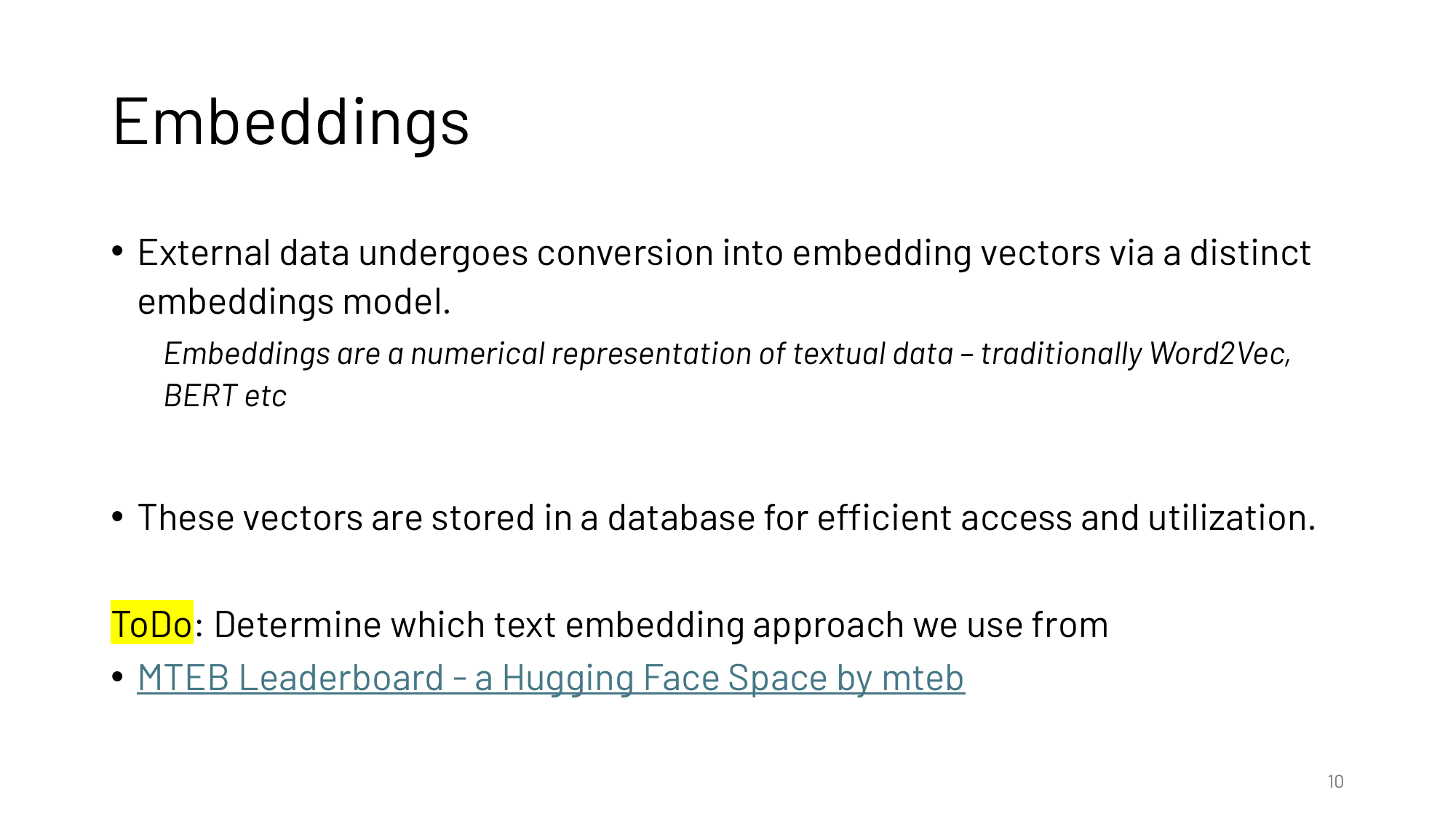

# Embeddings
External data undergoes conversion into embedding vectors via a distinct embeddings model.
Embeddings are a numerical representation of textual data – traditionally Word2Vec, BERT etc

These vectors are stored in a database for efficient access and utilization.

ToDo: Determine which text embedding approach we use from
MTEB Leaderboard - a Hugging Face Space by mteb
10